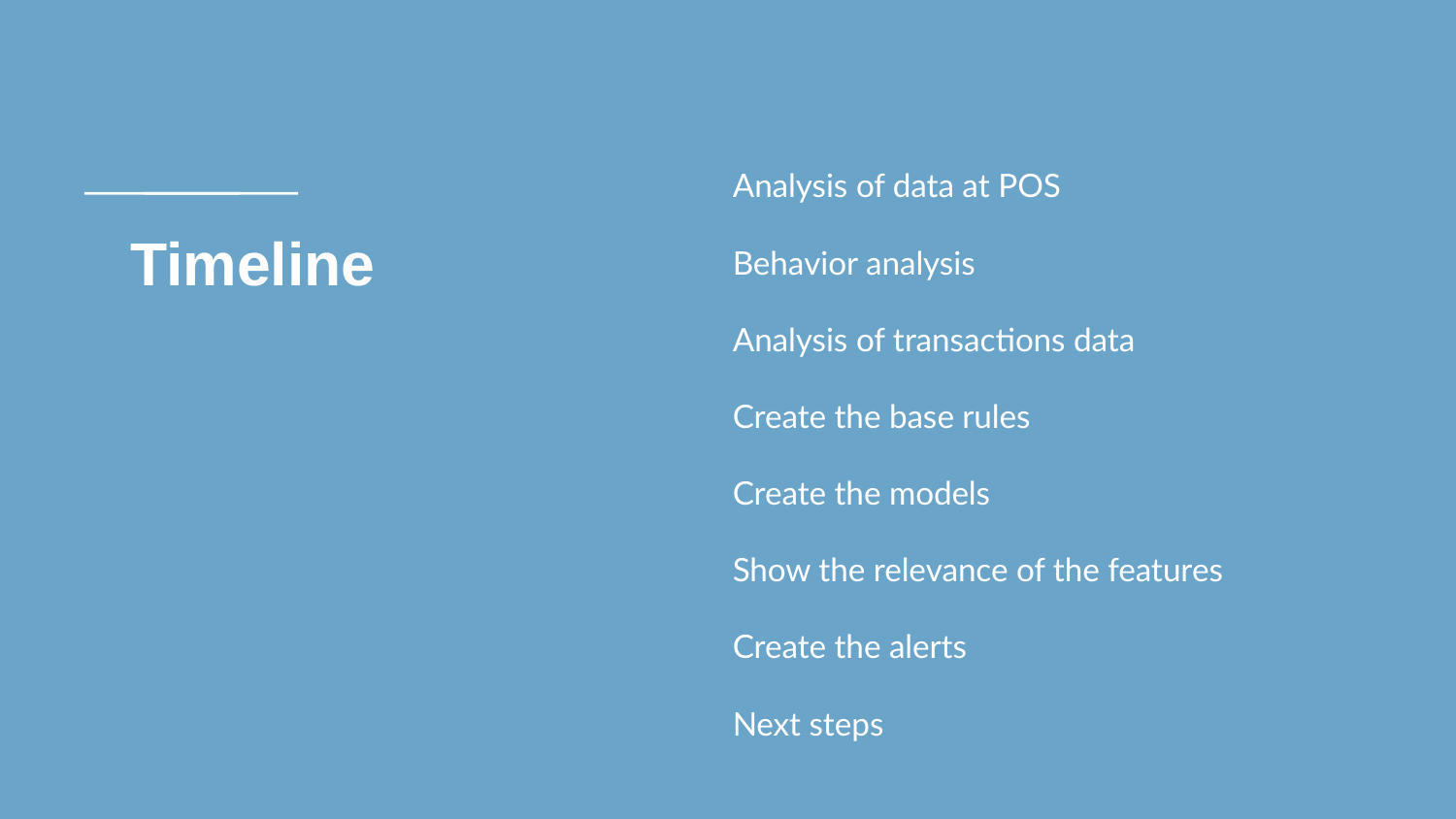

Analysis of data at POS
Behavior analysis
Analysis of transactions data
Create the base rules
Create the models
Show the relevance of the features
Create the alerts
Next steps

# Timeline